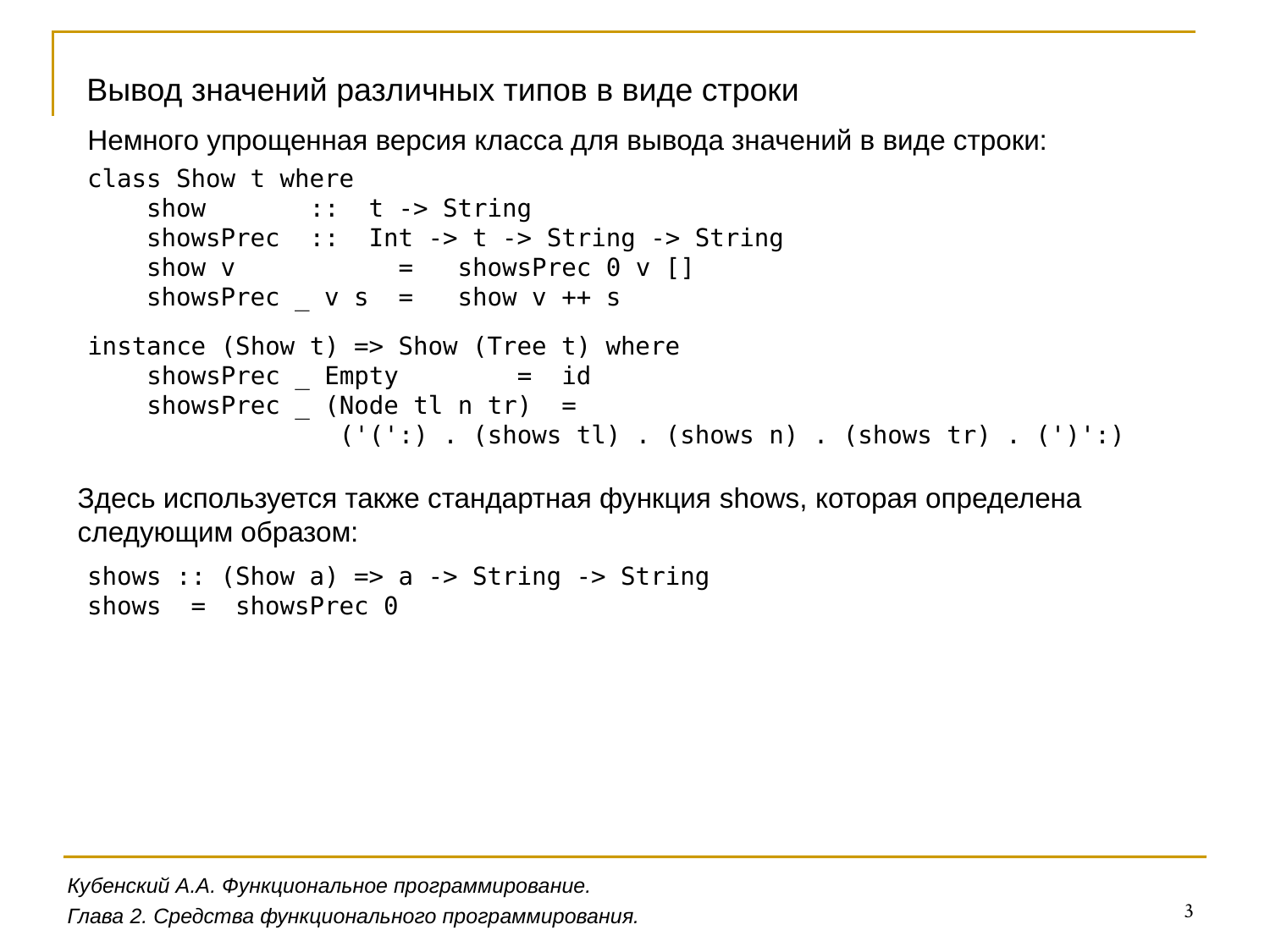

Вывод значений различных типов в виде строки
Немного упрощенная версия класса для вывода значений в виде строки:
class Show t where
    show       ::  t -> String
    showsPrec  ::  Int -> t -> String -> String
    show v           =   showsPrec 0 v []
    showsPrec _ v s  =   show v ++ s
instance (Show t) => Show (Tree t) where
    showsPrec _ Empty        =  id
    showsPrec _ (Node tl n tr)  =
                 ('(':) . (shows tl) . (shows n) . (shows tr) . (')':)
Здесь используется также стандартная функция shows, которая определена
следующим образом:
shows :: (Show a) => a -> String -> String
shows  =  showsPrec 0
Кубенский А.А. Функциональное программирование.
3
Глава 2. Средства функционального программирования.